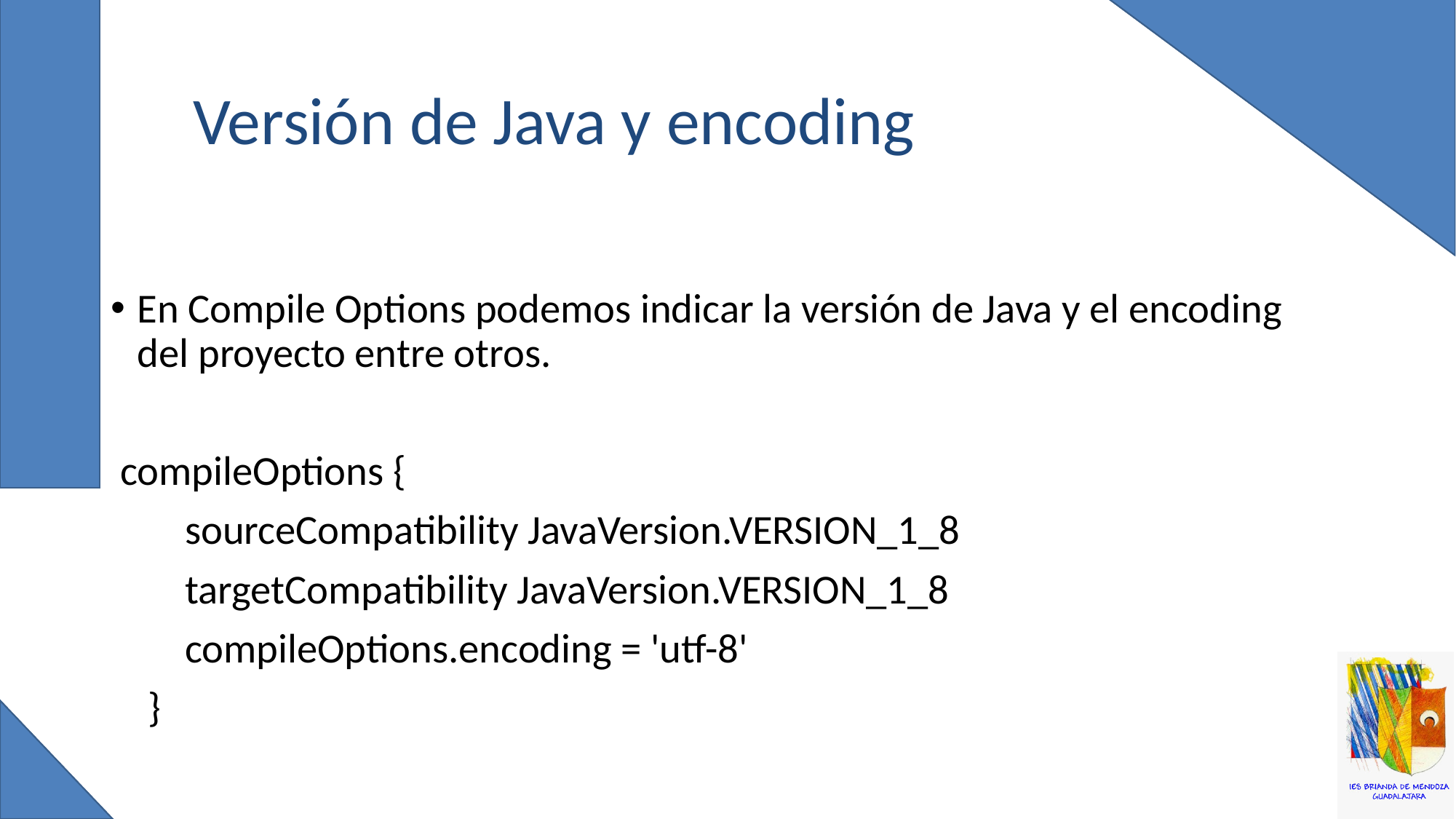

# Versión de Java y encoding

En Compile Options podemos indicar la versión de Java y el encoding del proyecto entre otros.

 compileOptions {
        sourceCompatibility JavaVersion.VERSION_1_8
        targetCompatibility JavaVersion.VERSION_1_8
        compileOptions.encoding = 'utf-8'
    }